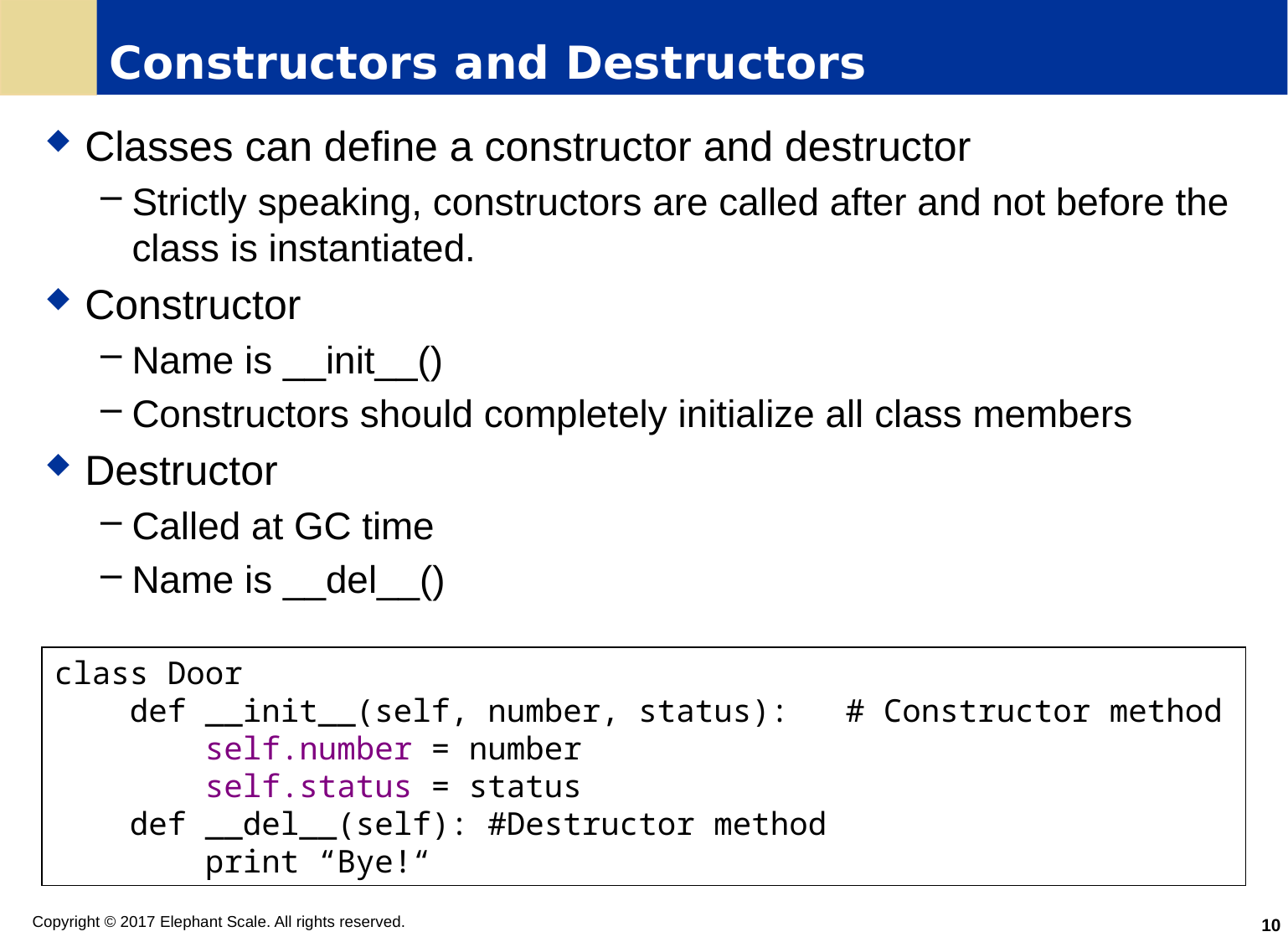

# Constructors and Destructors
Classes can define a constructor and destructor
Strictly speaking, constructors are called after and not before the class is instantiated.
Constructor
Name is __init__()
Constructors should completely initialize all class members
Destructor
Called at GC time
Name is __del__()

class Door
    def __init__(self, number, status):   # Constructor method
        self.number = number
        self.status = status
    def __del__(self): #Destructor method
        print “Bye!“
10
Copyright © 2017 Elephant Scale. All rights reserved.